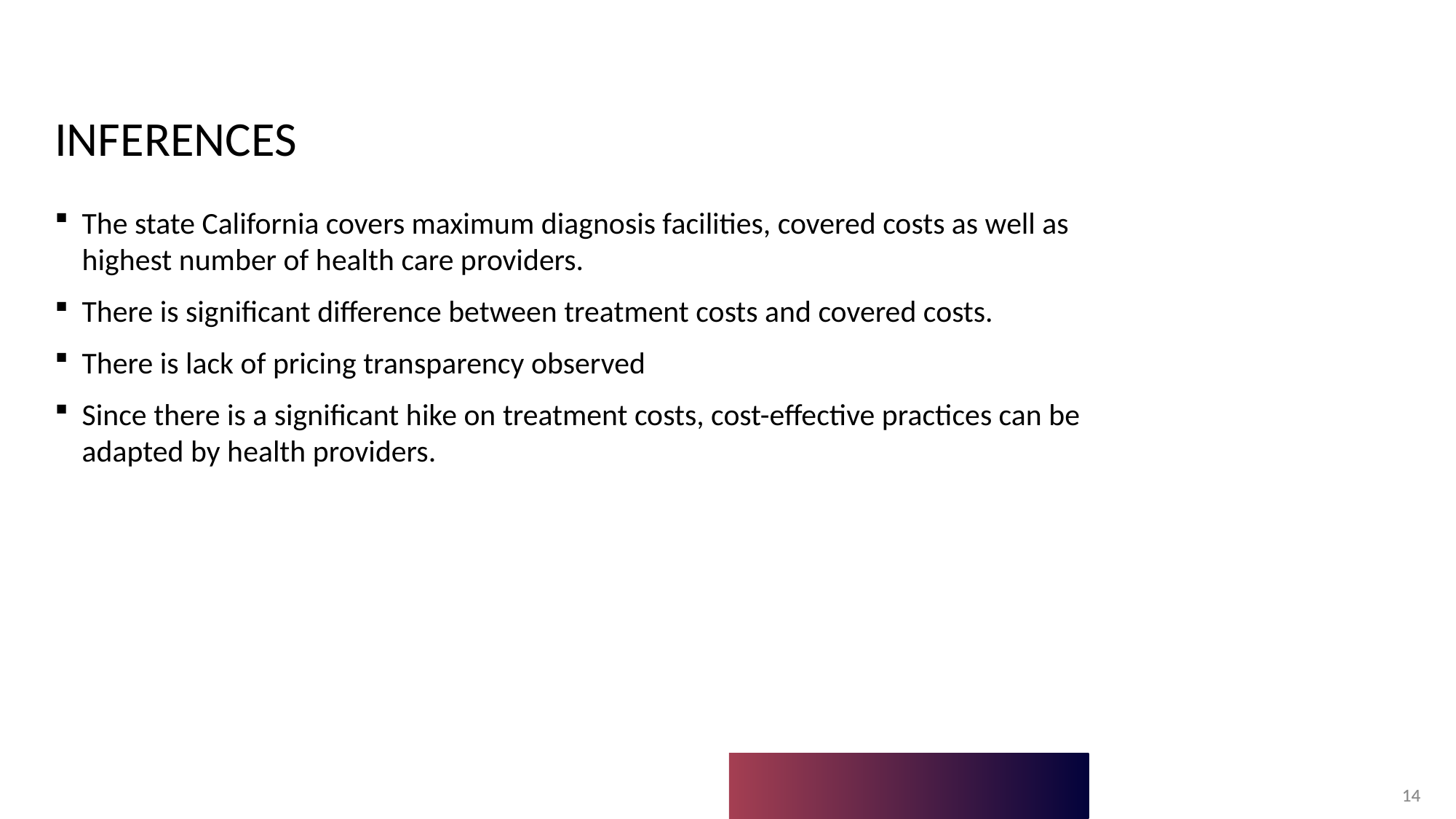

# Inferences
The state California covers maximum diagnosis facilities, covered costs as well as highest number of health care providers.
There is significant difference between treatment costs and covered costs.
There is lack of pricing transparency observed
Since there is a significant hike on treatment costs, cost-effective practices can be adapted by health providers.

14